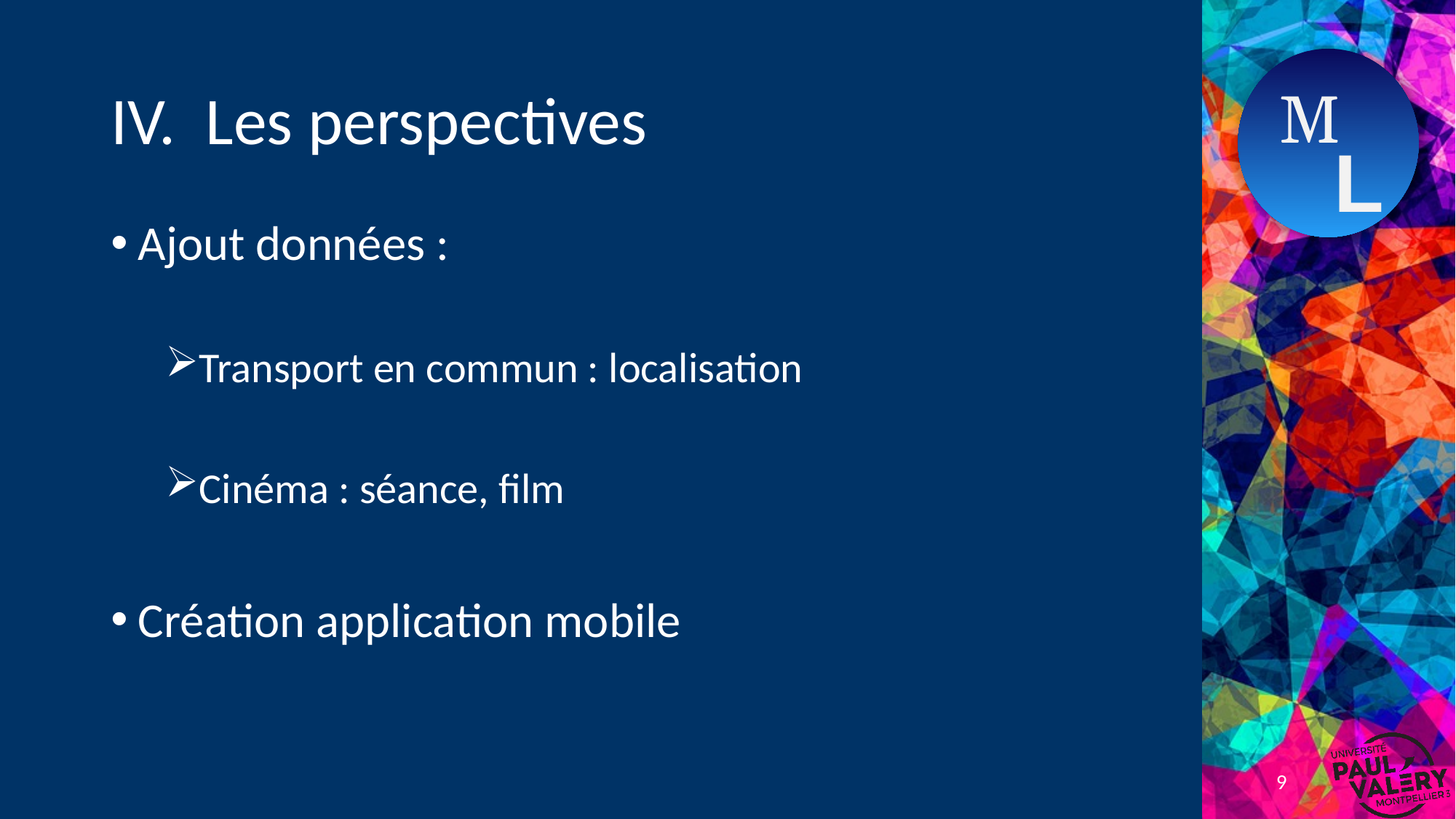

# IV.  Les perspectives
Ajout données :

Transport en commun : localisation

Cinéma : séance, film

Création application mobile

9